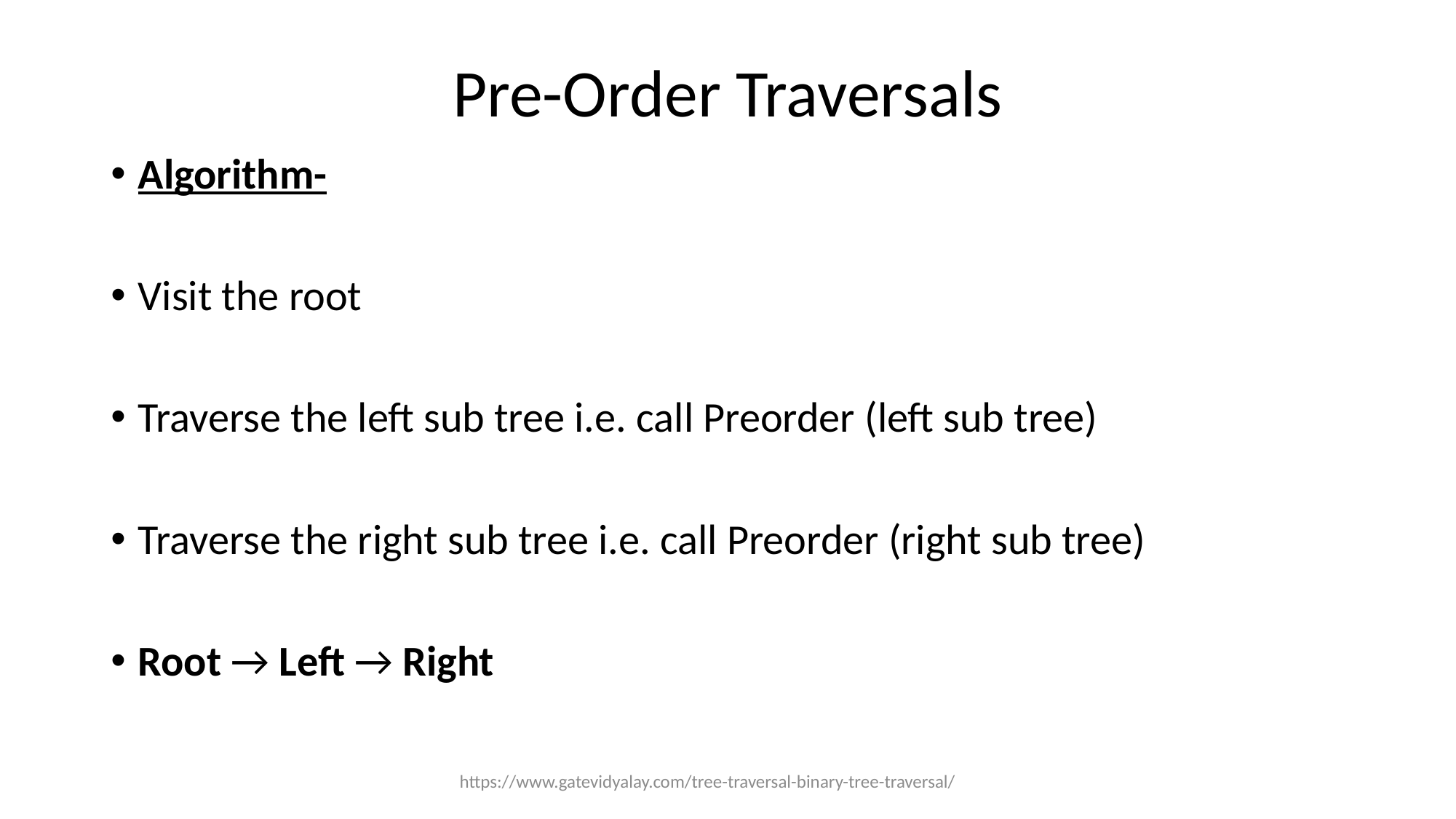

# Pre-Order Traversals
Algorithm-

Visit the root

Traverse the left sub tree i.e. call Preorder (left sub tree)

Traverse the right sub tree i.e. call Preorder (right sub tree)

Root → Left → Right
https://www.gatevidyalay.com/tree-traversal-binary-tree-traversal/